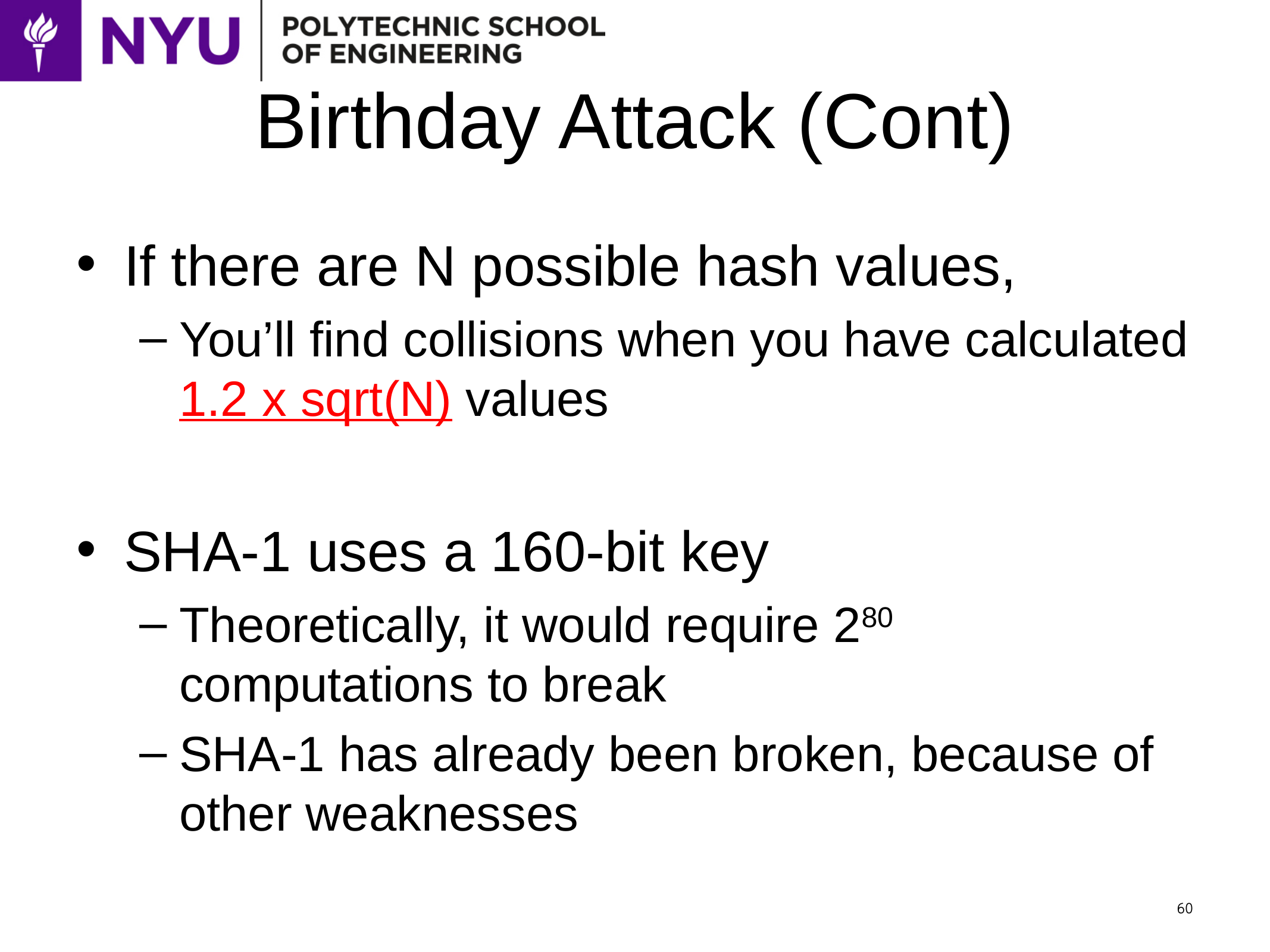

# Birthday Attack (Cont)
If there are N possible hash values,
You’ll find collisions when you have calculated 1.2 x sqrt(N) values

SHA-1 uses a 160-bit key
Theoretically, it would require 280 computations to break
SHA-1 has already been broken, because of other weaknesses
60